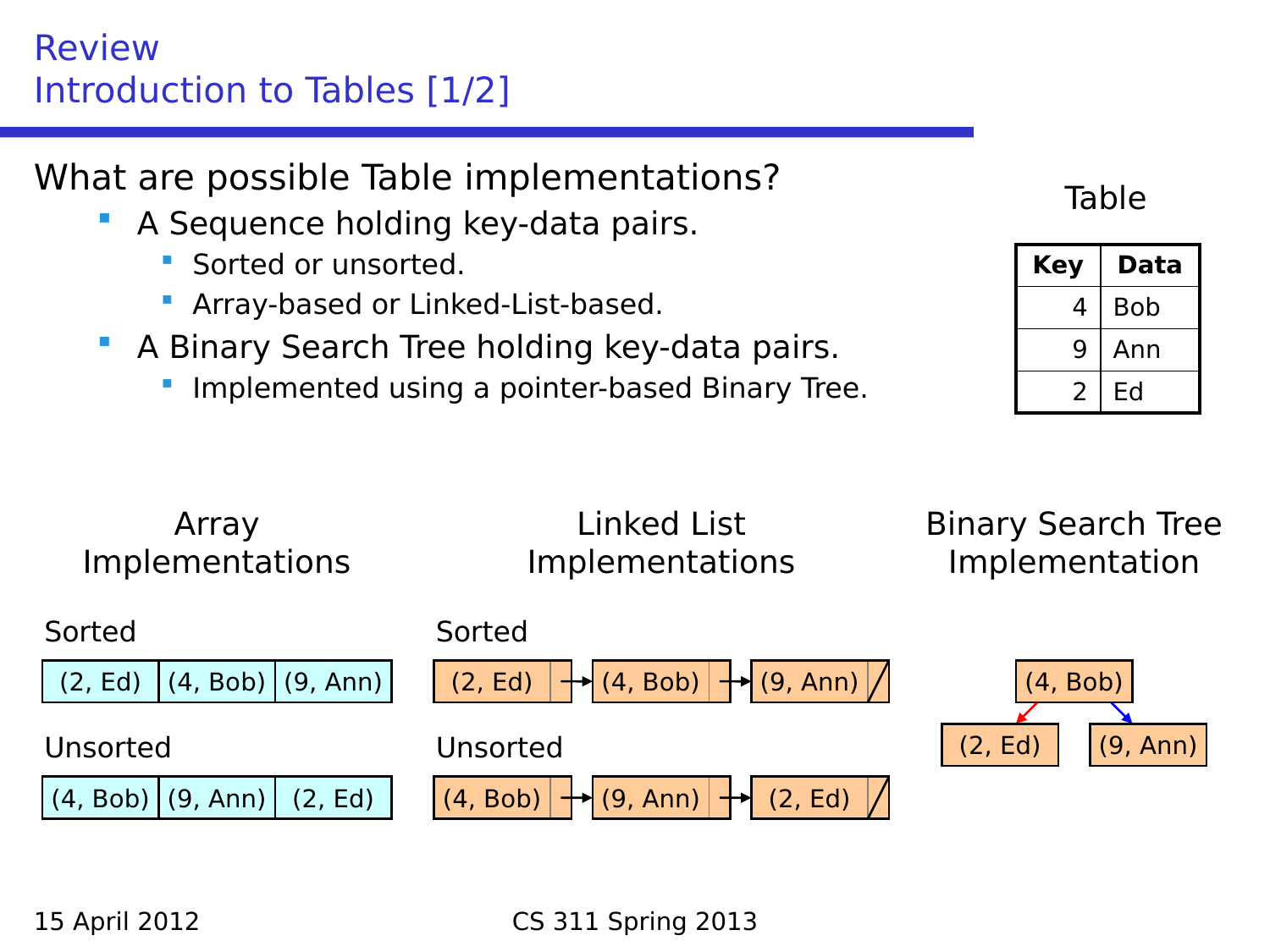

# Review Introduction to Tables [1/2]
What are possible Table implementations?
A Sequence holding key-data pairs.
Sorted or unsorted.
Array-based or Linked-List-based.
A Binary Search Tree holding key-data pairs.
Implemented using a pointer-based Binary Tree.
Table
| Key | Data |
| --- | --- |
| 4 | Bob |
| 9 | Ann |
| 2 | Ed |
Array Implementations
Linked List Implementations
Binary Search Tree Implementation
Sorted
Sorted
(2, Ed)
(4, Bob)
(9, Ann)
(2, Ed)

(4, Bob)

(9, Ann)

(4, Bob)

Unsorted
Unsorted
(2, Ed)
(9, Ann)
(4, Bob)
(9, Ann)
(2, Ed)
(4, Bob)

(9, Ann)

(2, Ed)

15 April 2012
CS 311 Spring 2013